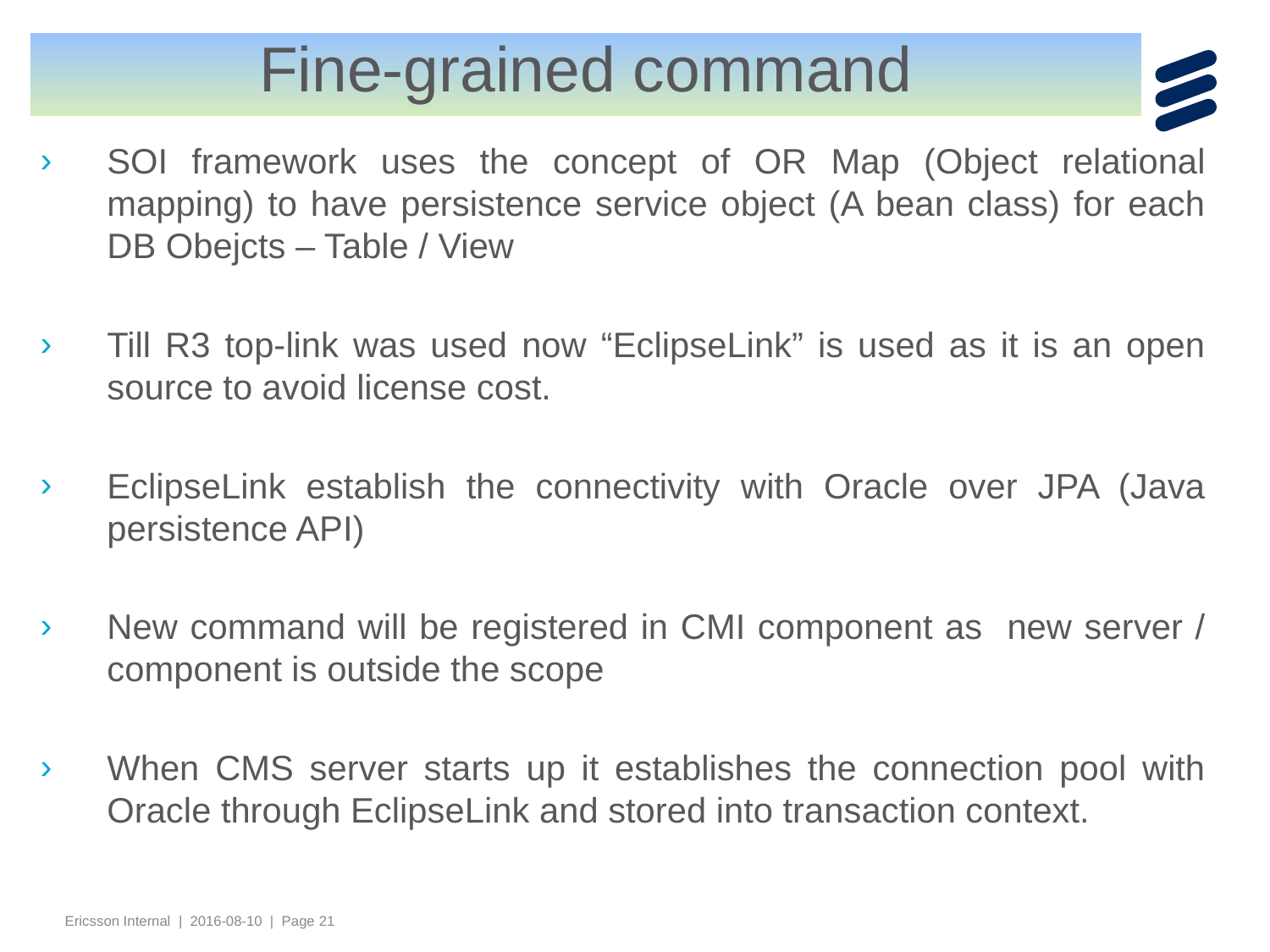

# Fine-grained command
SOI framework uses the concept of OR Map (Object relational mapping) to have persistence service object (A bean class) for each DB Obejcts – Table / View

Till R3 top-link was used now “EclipseLink” is used as it is an open source to avoid license cost.

EclipseLink establish the connectivity with Oracle over JPA (Java persistence API)

New command will be registered in CMI component as  new server / component is outside the scope

When CMS server starts up it establishes the connection pool with Oracle through EclipseLink and stored into transaction context.